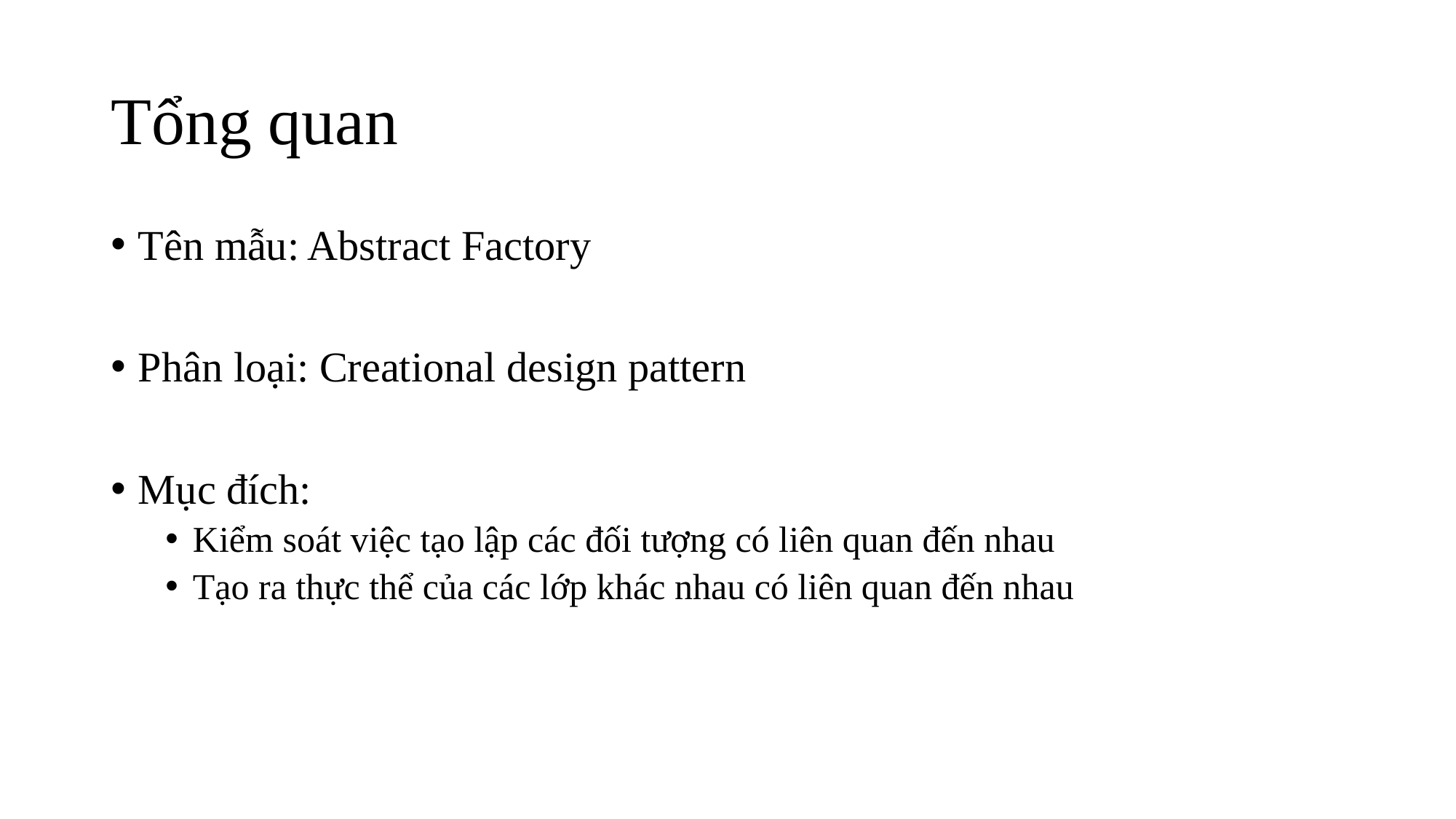

# Tổng quan
Tên mẫu: Abstract Factory

Phân loại: Creational design pattern

Mục đích:
Kiểm soát việc tạo lập các đối tượng có liên quan đến nhau
Tạo ra thực thể của các lớp khác nhau có liên quan đến nhau